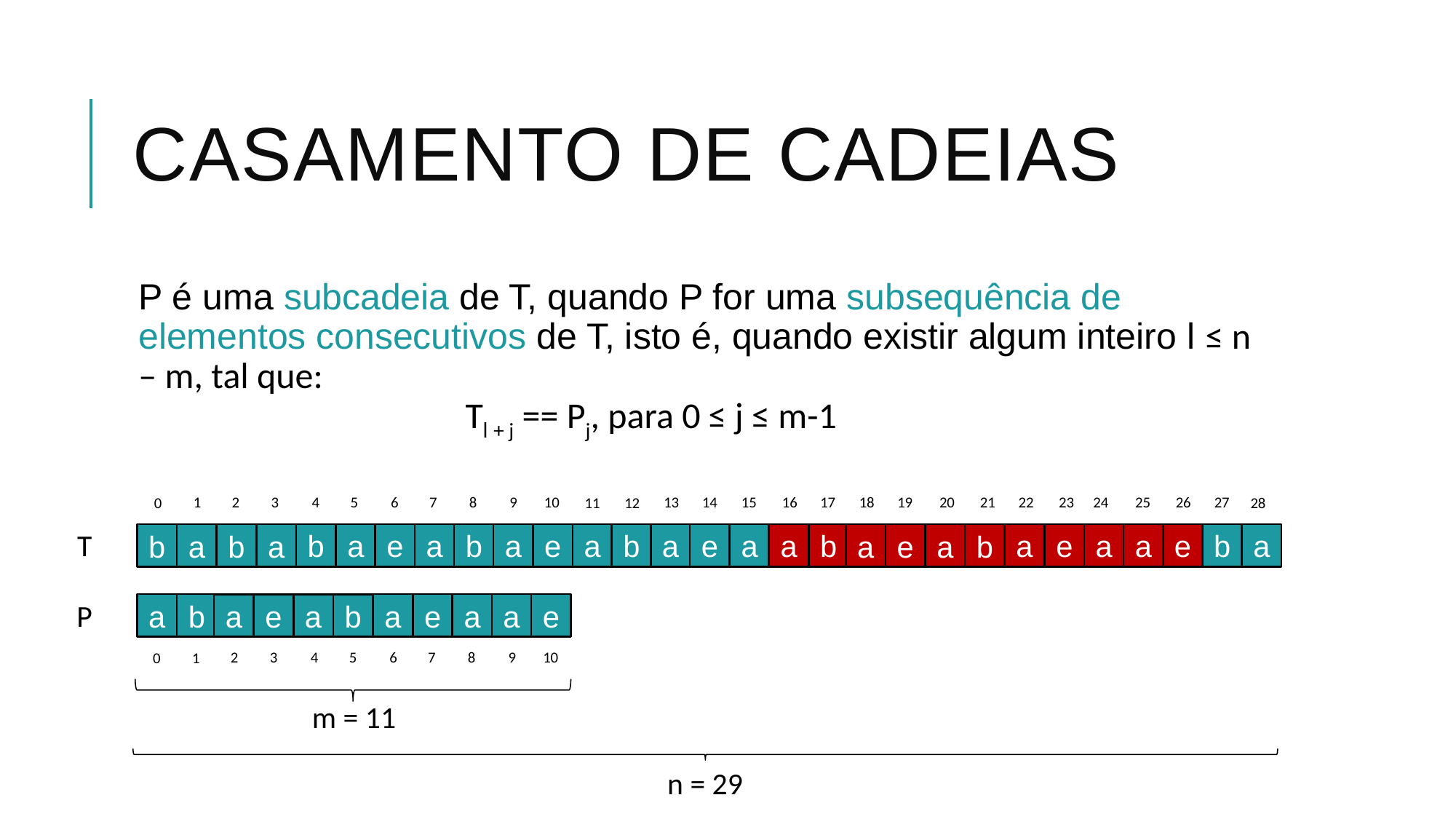

# Casamento de Cadeias
P é uma subcadeia de T, quando P for uma subsequência de elementos consecutivos de T, isto é, quando existir algum inteiro l ≤ n – m, tal que:

Tl + j == Pj, para 0 ≤ j ≤ m-1

7
24
19
23
6
10
27
18
22
3
15
5
9
26
17
21
2
14
4
8
25
16
20
1
13
11
0
12
28
T
b
a
e
a
b
a
e
a
b
a
e
a
a
b
a
e
a
a
e
b
a
b
a
b
a
a
e
a
b
P
a
b
a
e
a
a
e
a
e
a
b
7
6
10
3
5
9
2
4
8
1
0
m = 11
n = 29